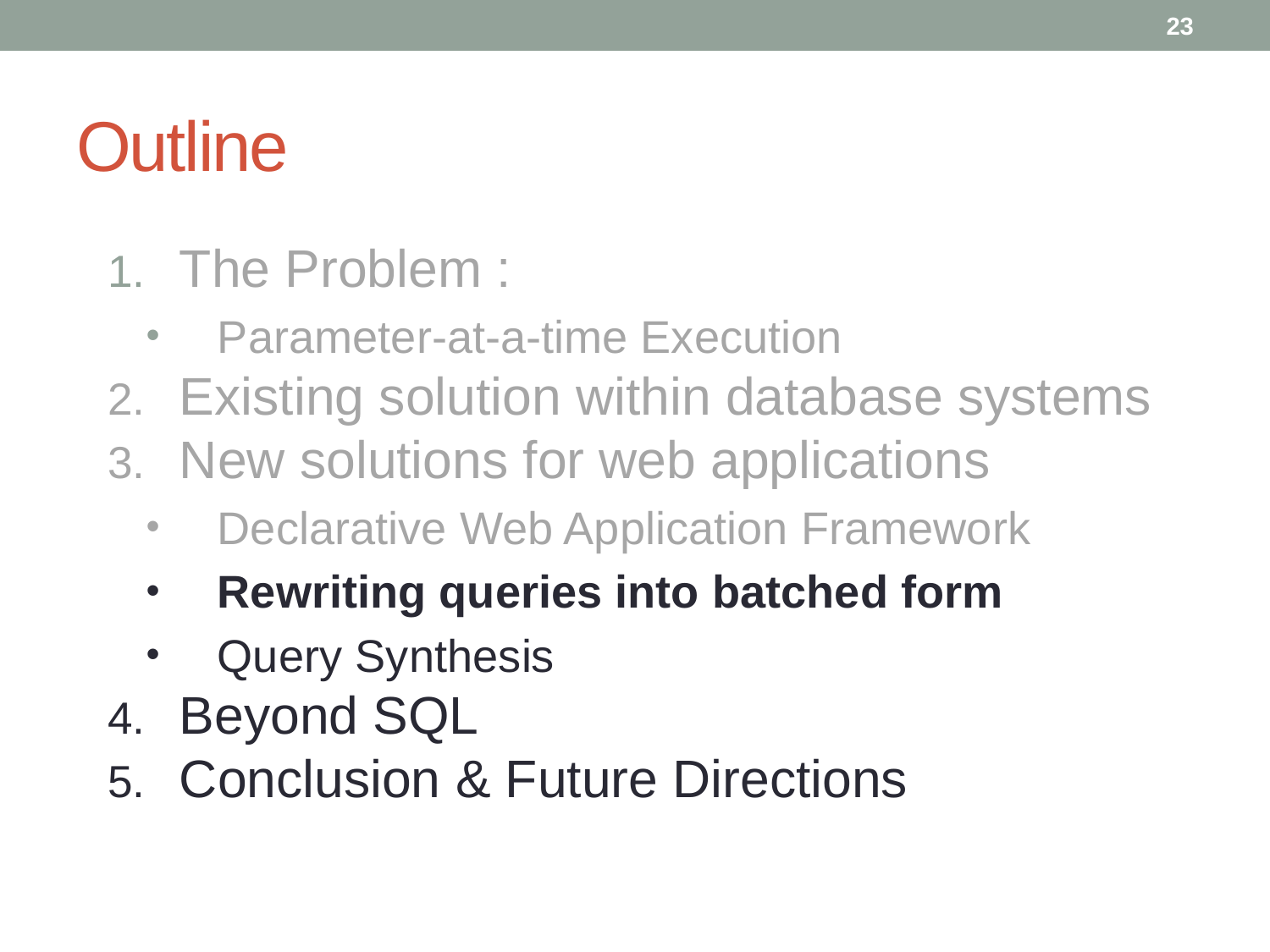

23
# Outline
The Problem :
Parameter-at-a-time Execution
Existing solution within database systems
New solutions for web applications
Declarative Web Application Framework
Rewriting queries into batched form
Query Synthesis
Beyond SQL
Conclusion & Future Directions